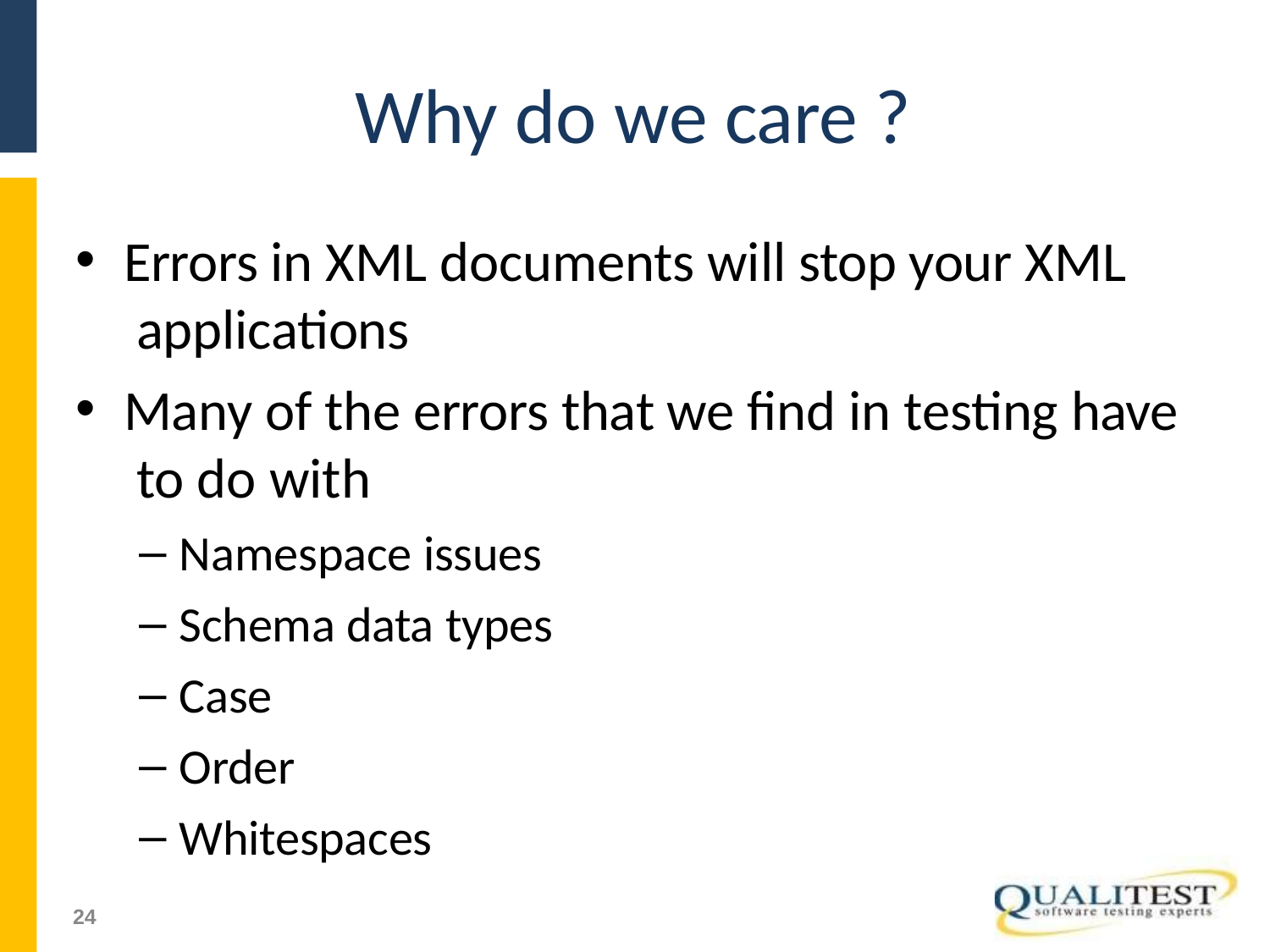

# Why do we care ?
Errors in XML documents will stop your XML  applications
Many of the errors that we find in testing have  to do with
Namespace issues
Schema data types
Case
Order
Whitespaces
24